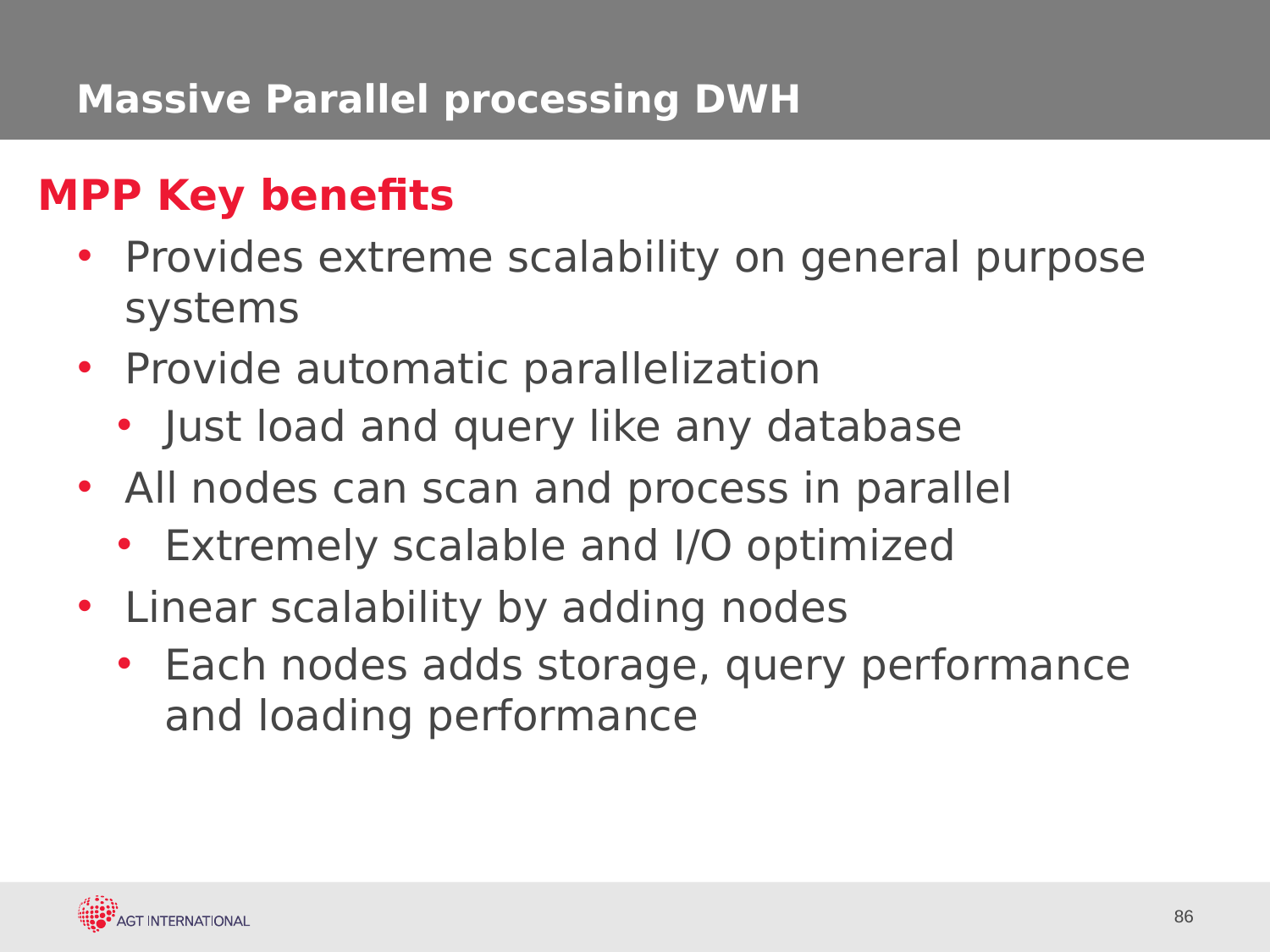

# Massive Parallel processing DWH
MPP Key benefits
Provides extreme scalability on general purpose systems
Provide automatic parallelization
Just load and query like any database
All nodes can scan and process in parallel
Extremely scalable and I/O optimized
Linear scalability by adding nodes
Each nodes adds storage, query performance and loading performance